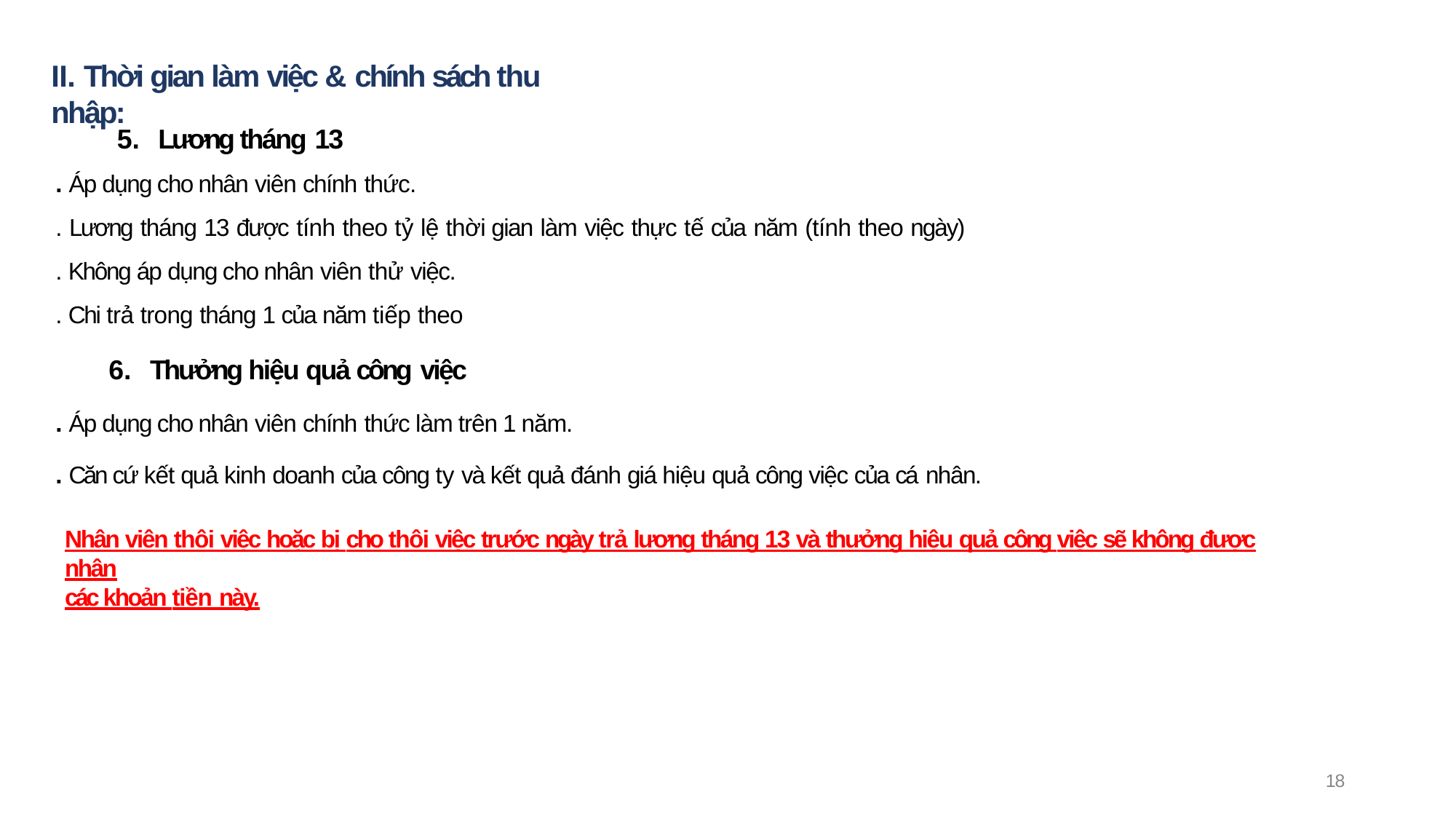

# II. Thời gian làm việc & chính sách thu nhập:
Lương tháng 13
. Áp dụng cho nhân viên chính thức.
. Lương tháng 13 được tính theo tỷ lệ thời gian làm việc thực tế của năm (tính theo ngày)
. Không áp dụng cho nhân viên thử việc.
. Chi trả trong tháng 1 của năm tiếp theo

Thưởng hiệu quả công việc
. Áp dụng cho nhân viên chính thức làm trên 1 năm.
. Căn cứ kết quả kinh doanh của công ty và kết quả đánh giá hiệu quả công việc của cá nhân.

Nhân viên thôi việc hoặc bị cho thôi việc trước ngày trả lương tháng 13 và thưởng hiệu quả công việc sẽ không được nhận
các khoản tiền này.
18